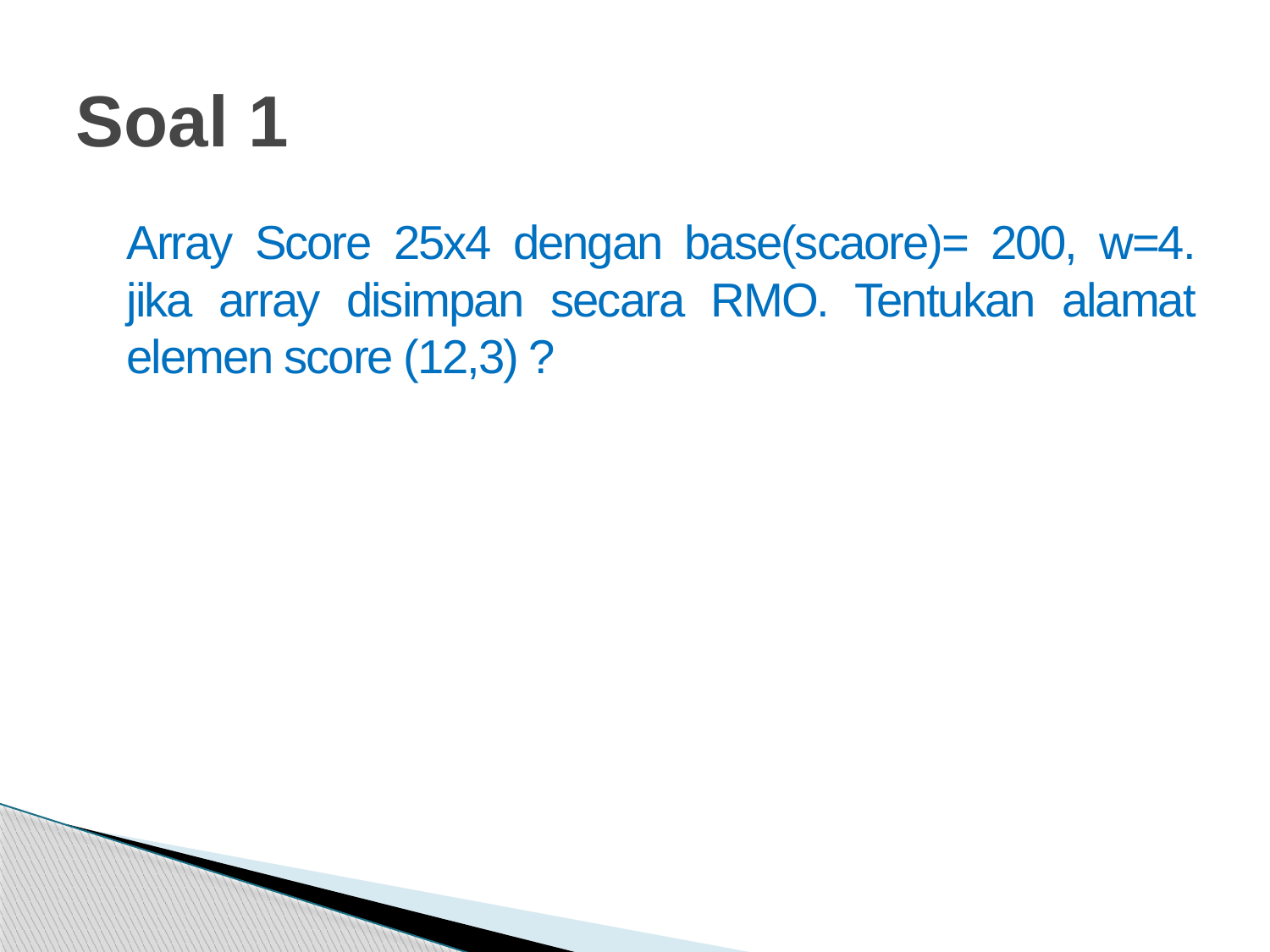

# Soal 1
	Array Score 25x4 dengan base(scaore)= 200, w=4. jika array disimpan secara RMO. Tentukan alamat elemen score (12,3) ?